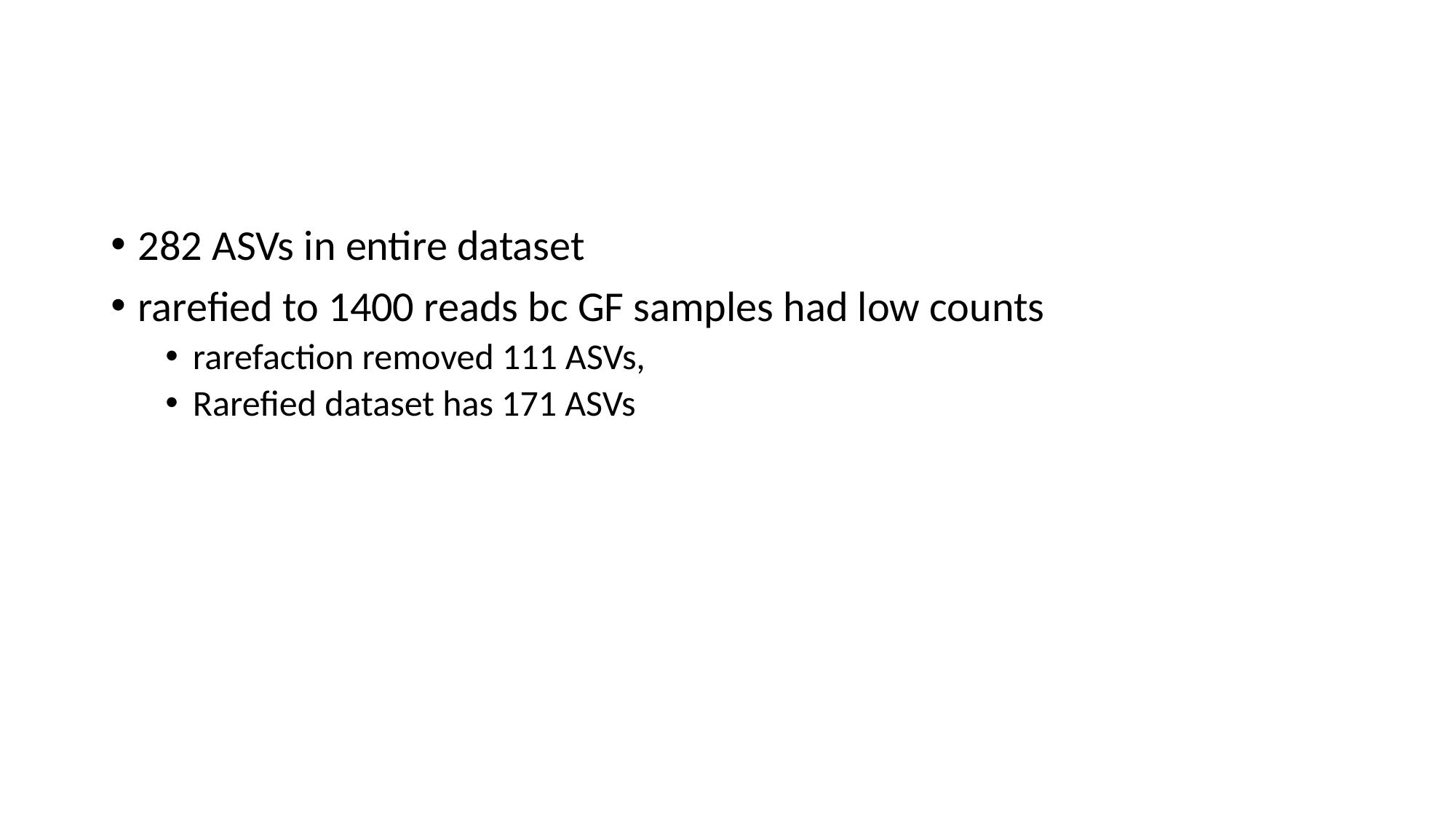

#
282 ASVs in entire dataset
rarefied to 1400 reads bc GF samples had low counts
rarefaction removed 111 ASVs,
Rarefied dataset has 171 ASVs